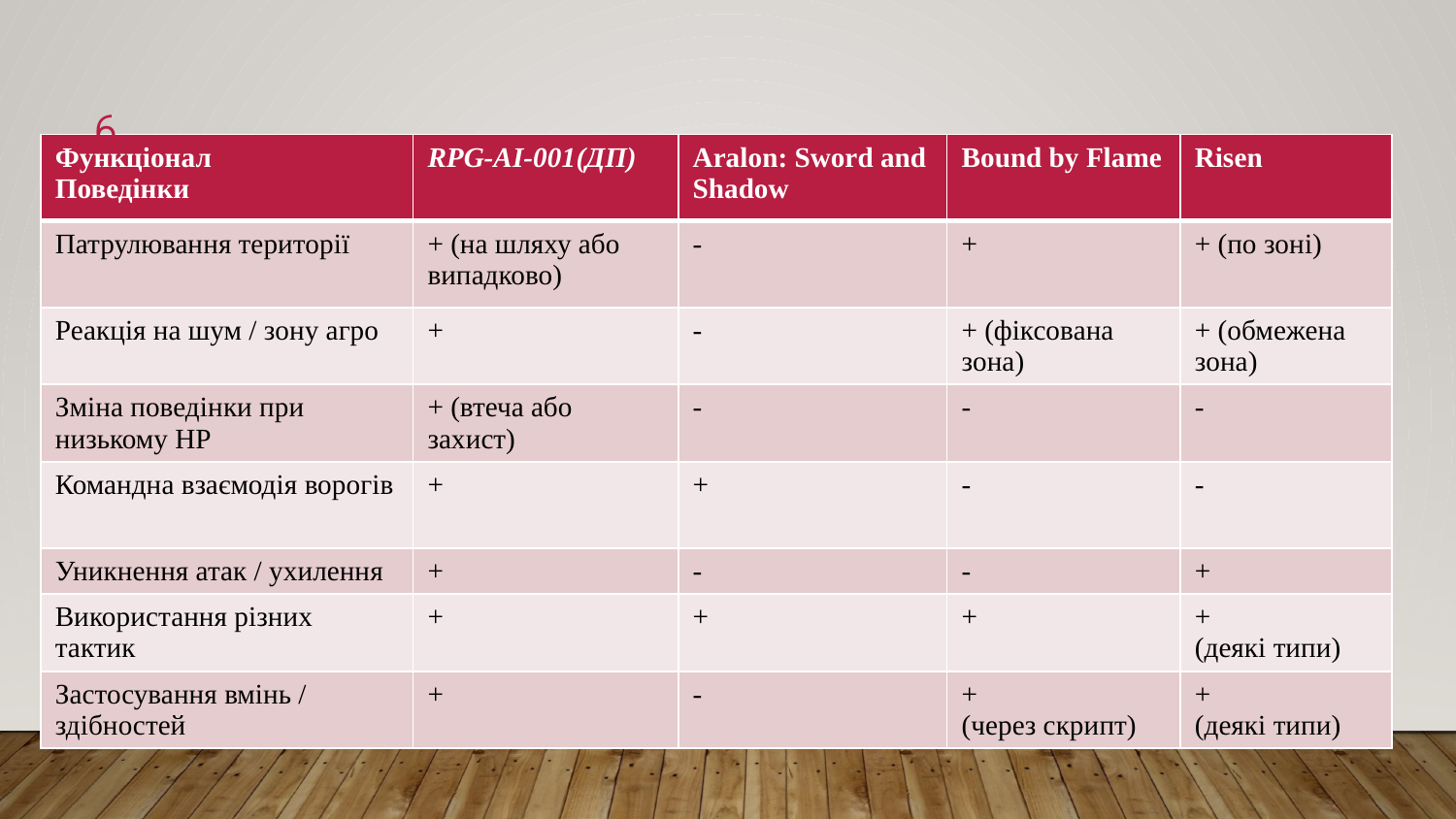

6
| Функціонал Поведінки | RPG-AI-001(ДП) | Aralon: Sword and Shadow | Bound by Flame | Risen |
| --- | --- | --- | --- | --- |
| Патрулювання території | + (на шляху або випадково) | - | + | + (по зоні) |
| Реакція на шум / зону агро | + | - | + (фіксована зона) | + (обмежена зона) |
| Зміна поведінки при низькому HP | + (втеча або захист) | - | - | - |
| Командна взаємодія ворогів | + | + | - | - |
| Уникнення атак / ухилення | + | - | - | + |
| Використання різних тактик | + | + | + | + (деякі типи) |
| Застосування вмінь / здібностей | + | - | + (через скрипт) | + (деякі типи) |